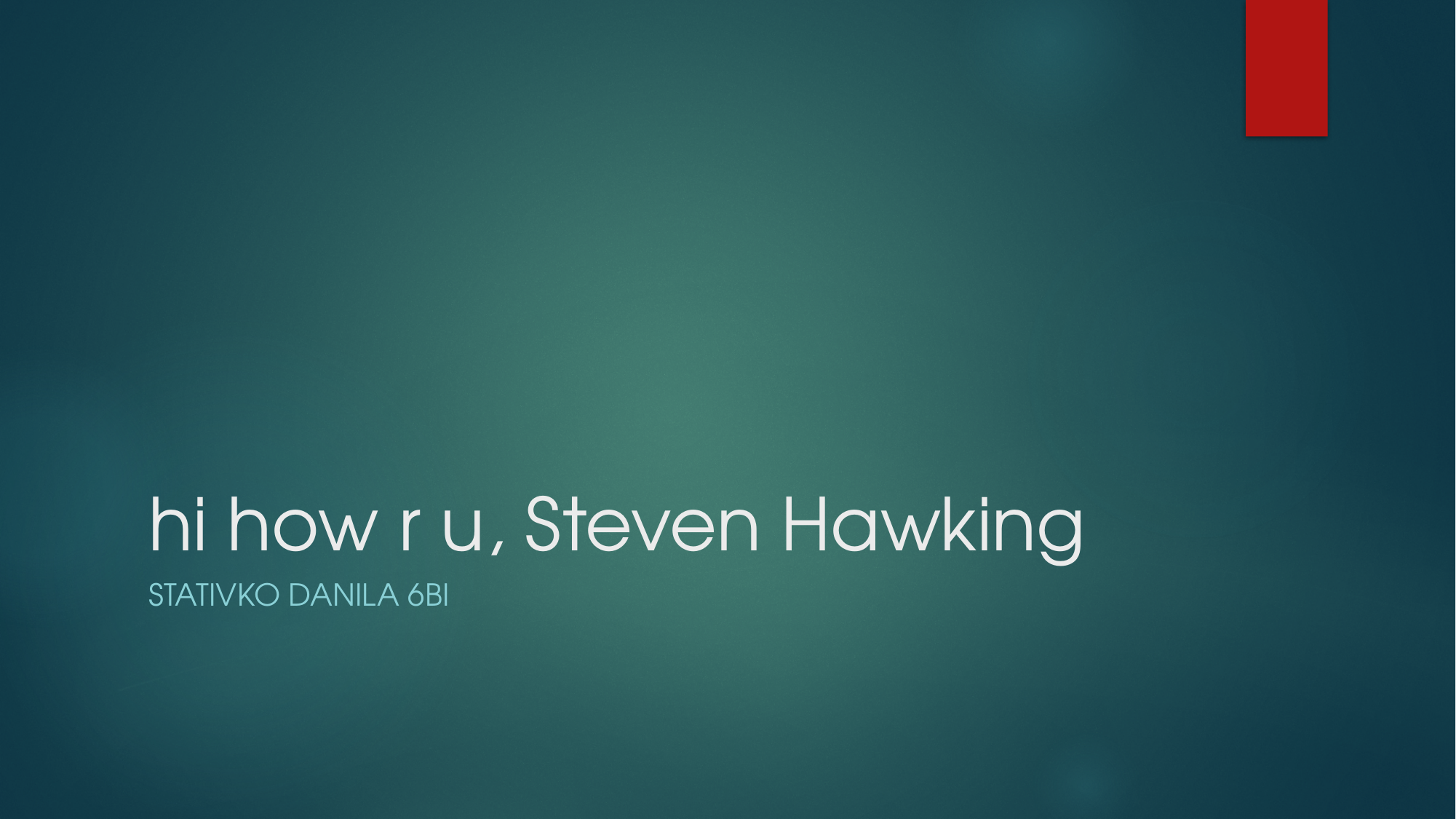

# hi how r u, Steven Hawking
Stativko danila 6bi